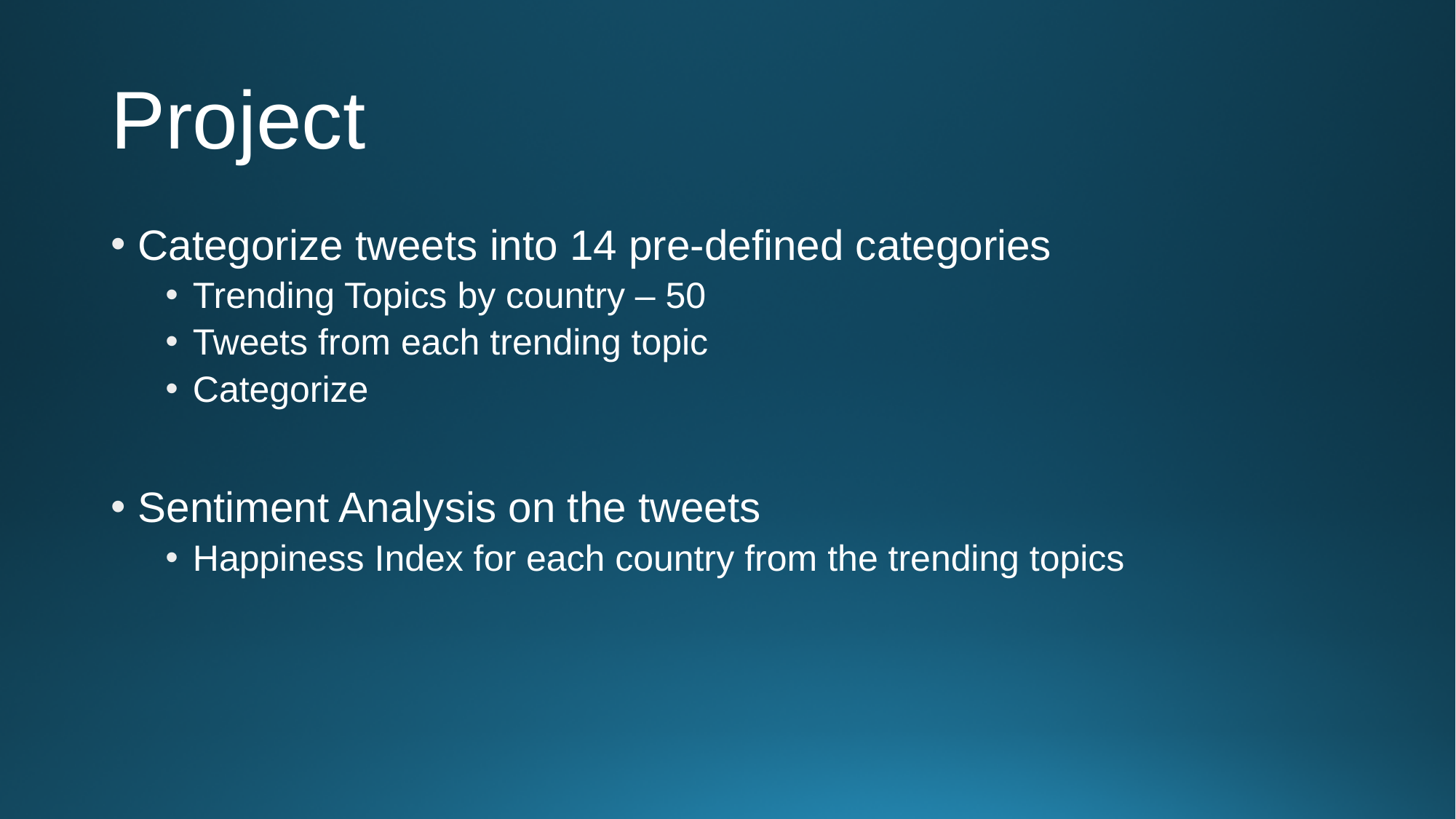

# Project
Categorize tweets into 14 pre-defined categories
Trending Topics by country – 50
Tweets from each trending topic
Categorize

Sentiment Analysis on the tweets
Happiness Index for each country from the trending topics